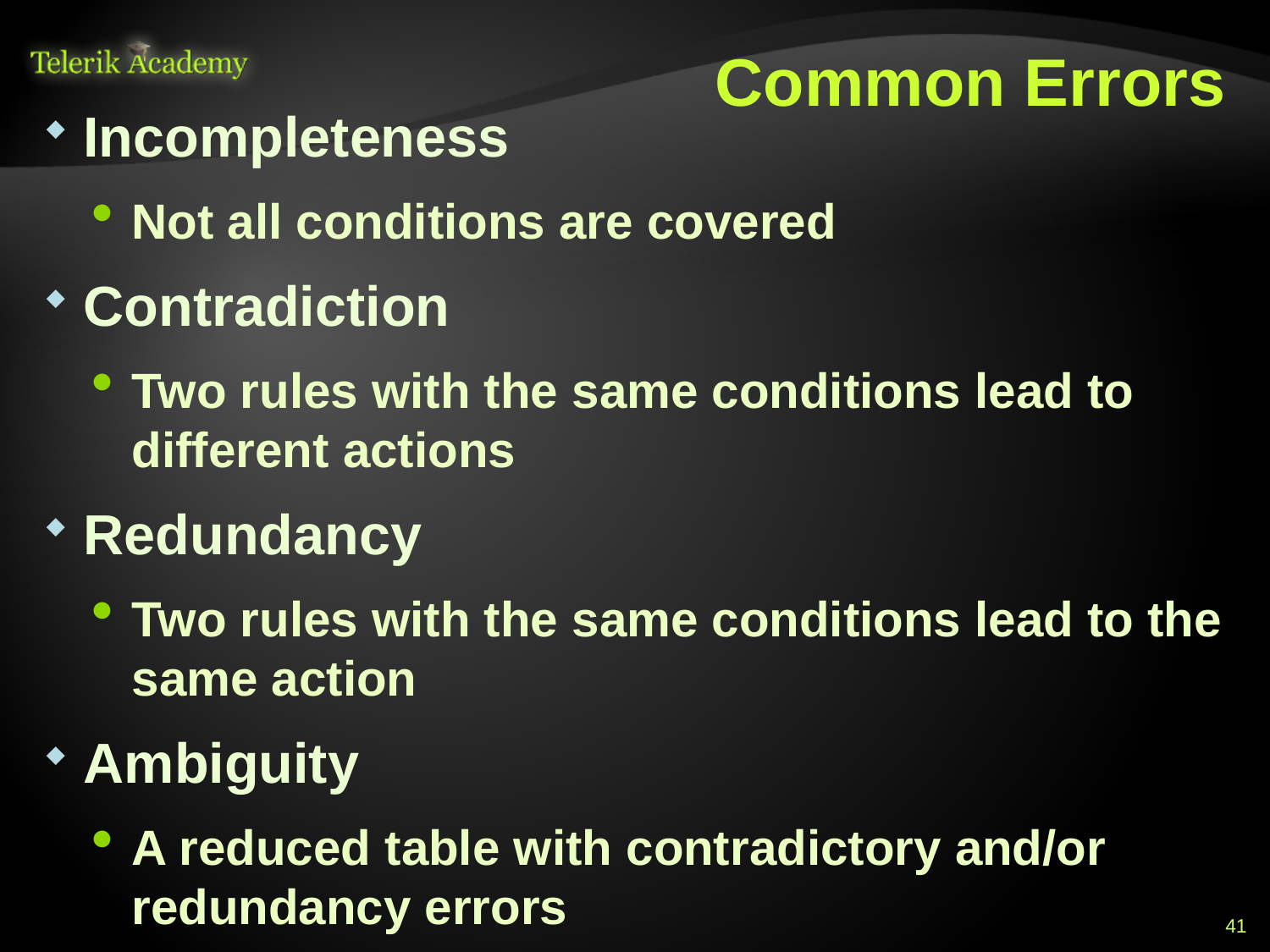

# Common Errors
Incompleteness
Not all conditions are covered
Contradiction
Two rules with the same conditions lead to different actions
Redundancy
Two rules with the same conditions lead to the same action
Ambiguity
A reduced table with contradictory and/or redundancy errors
41